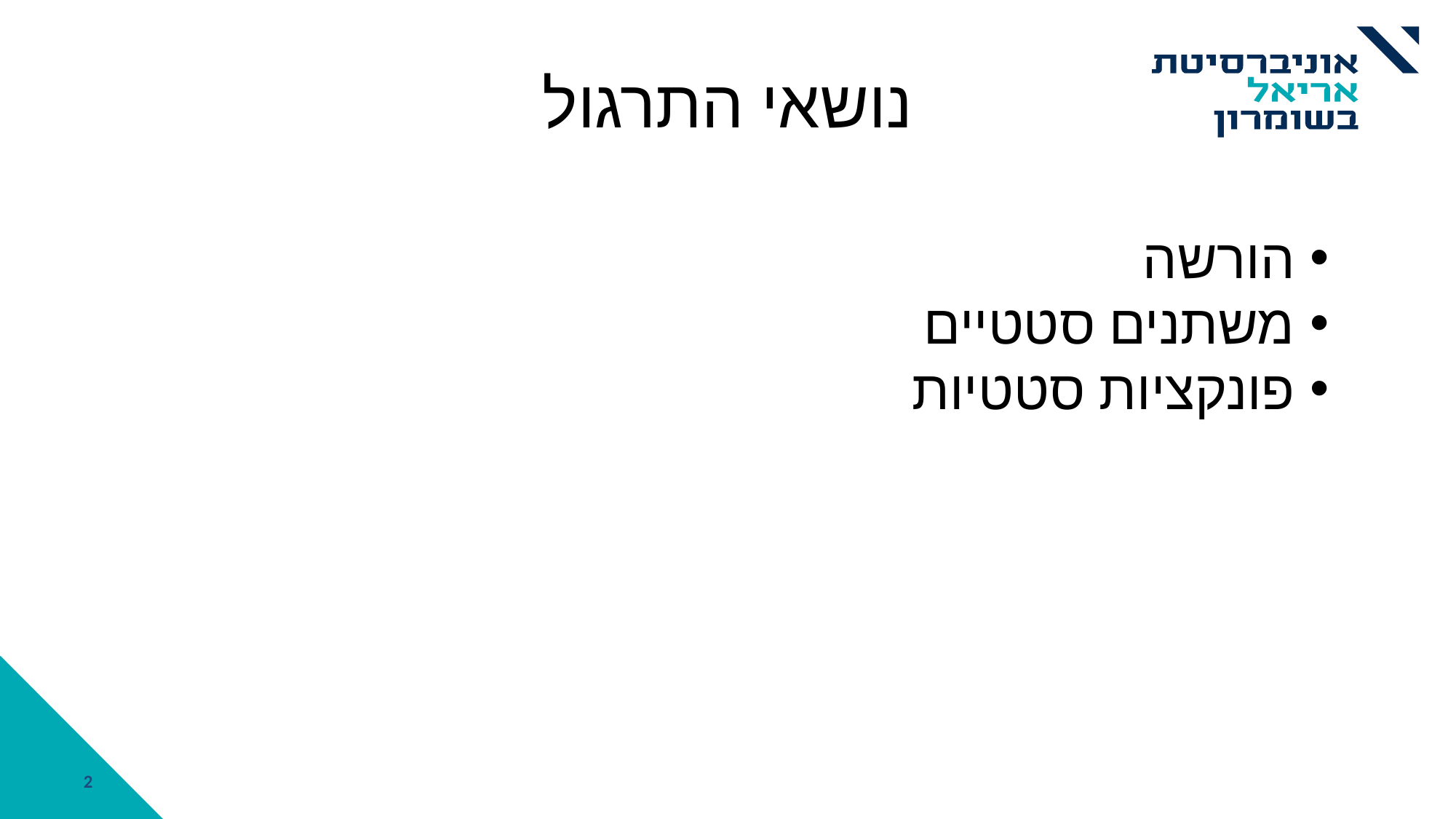

# נושאי התרגול
הורשה
משתנים סטטיים
פונקציות סטטיות
2